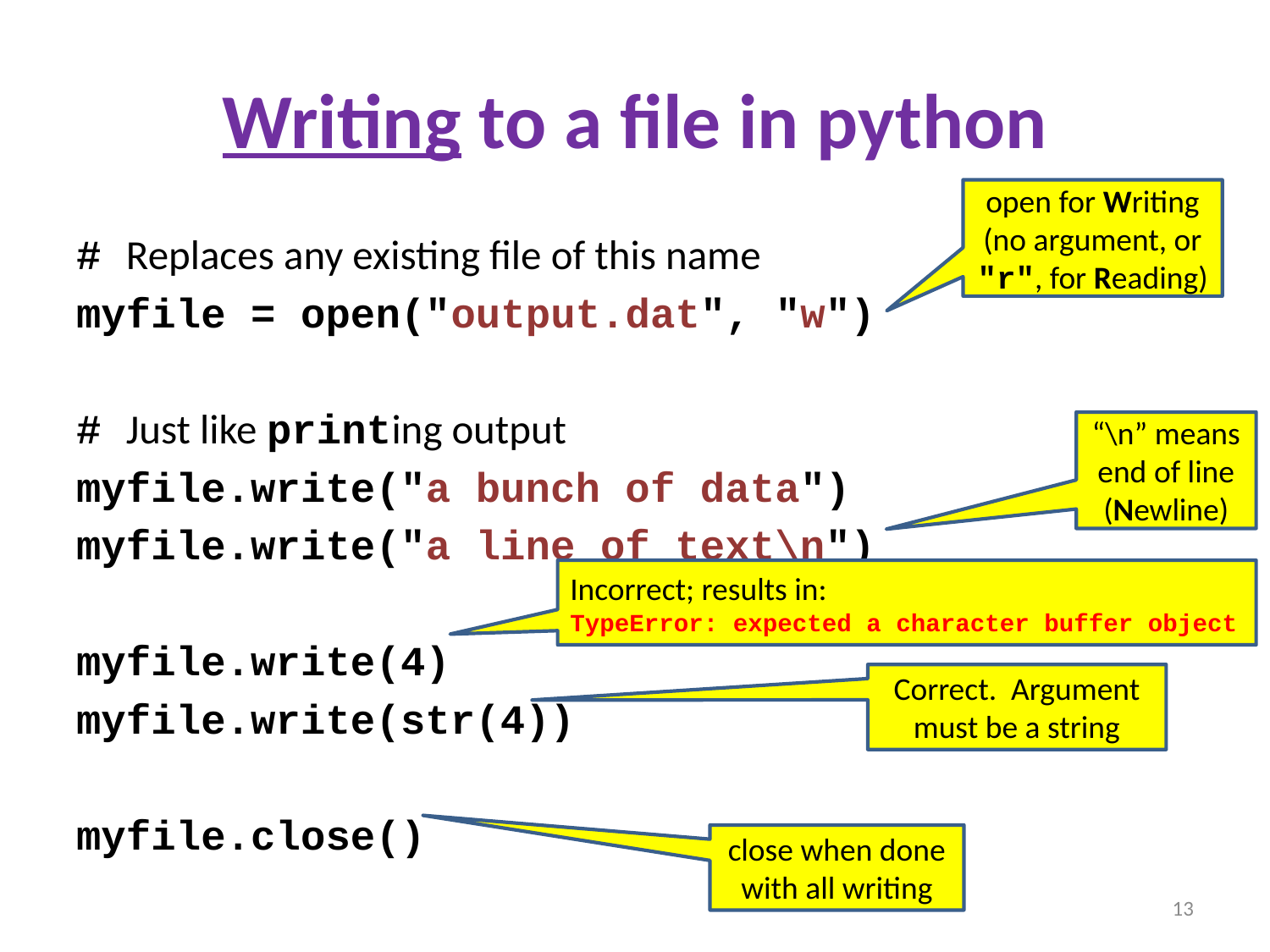

# Writing to a file in python
open for Writing
(no argument, or "r", for Reading)
# Replaces any existing file of this name
myfile = open("output.dat", "w")

# Just like printing output
myfile.write("a bunch of data")
myfile.write("a line of text\n")

myfile.write(4)
myfile.write(str(4))

myfile.close()

“\n” means end of line (Newline)
Incorrect; results in:
TypeError: expected a character buffer object
Correct.  Argument must be a string
close when done with all writing
13